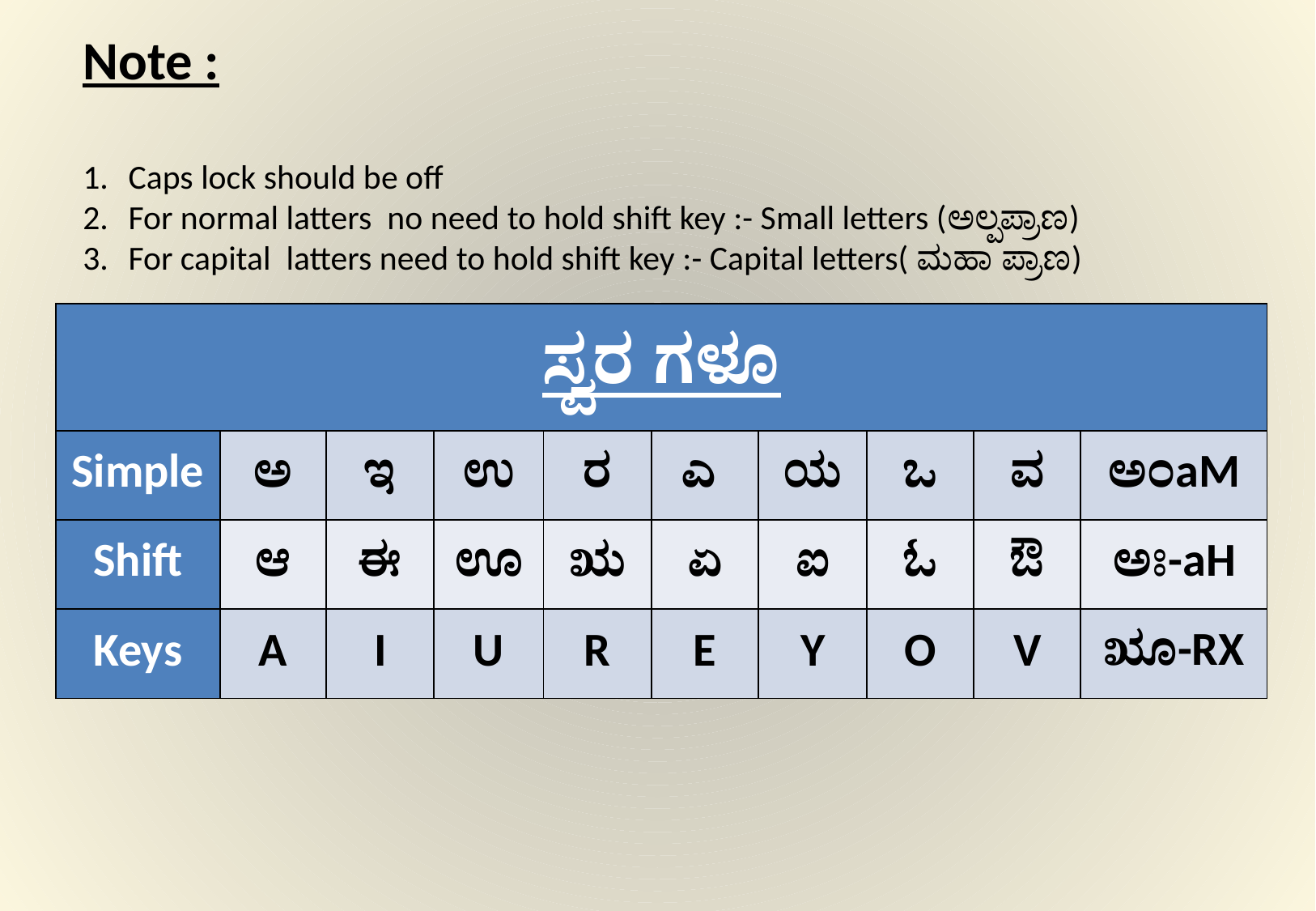

Note :

Caps lock should be off
For normal latters  no need to hold shift key :- Small letters (ಅಲ್ಪಪ್ರಾಣ)
For capital  latters need to hold shift key :- Capital letters( ಮಹಾ ಪ್ರಾಣ)
| ಸ್ವರ ಗಳೂ |  |  |  |  |  |  |  |  |  |
| --- | --- | --- | --- | --- | --- | --- | --- | --- | --- |
| Simple | ಅ | ಇ | ಉ | ರ | ಎ | ಯ | ಒ | ವ | ಅಂaM |
| Shift | ಆ | ಈ | ಊ | ಋ | ಏ | ಐ | ಓ | ಔ | ಅಃ-aH |
| Keys | A | I | U | R | E | Y | O | V | ೠ-RX |